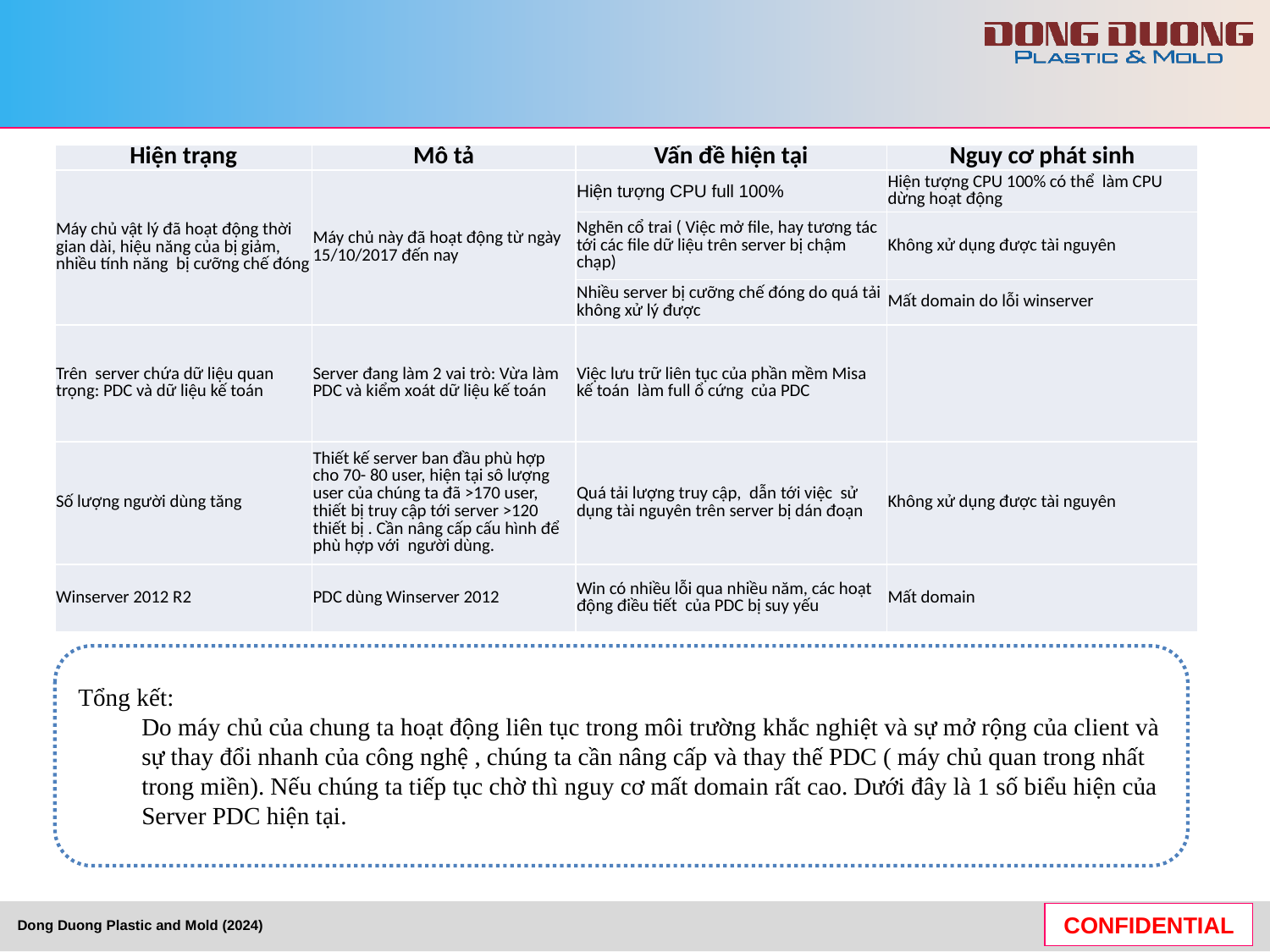

| Hiện trạng | Mô tả | Vấn đề hiện tại | Nguy cơ phát sinh |
| --- | --- | --- | --- |
| Máy chủ vật lý đã hoạt động thời gian dài, hiệu năng của bị giảm, nhiều tính năng bị cưỡng chế đóng | Máy chủ này đã hoạt động từ ngày 15/10/2017 đến nay | Hiện tượng CPU full 100% | Hiện tượng CPU 100% có thể làm CPU dừng hoạt động |
|  |  | Nghẽn cổ trai ( Việc mở file, hay tương tác tới các file dữ liệu trên server bị chậm chạp) | Không xử dụng được tài nguyên |
|  |  | Nhiều server bị cưỡng chế đóng do quá tải không xử lý được | Mất domain do lỗi winserver |
| Trên server chứa dữ liệu quan trọng: PDC và dữ liệu kế toán | Server đang làm 2 vai trò: Vừa làm PDC và kiểm xoát dữ liệu kế toán | Việc lưu trữ liên tục của phần mềm Misa kế toán làm full ổ cứng của PDC |  |
| Số lượng người dùng tăng | Thiết kế server ban đầu phù hợp cho 70- 80 user, hiện tại sô lượng user của chúng ta đã >170 user, thiết bị truy cập tới server >120 thiết bị . Cần nâng cấp cấu hình để phù hợp với người dùng. | Quá tải lượng truy cập, dẫn tới việc sử dụng tài nguyên trên server bị dán đoạn | Không xử dụng được tài nguyên |
| Winserver 2012 R2 | PDC dùng Winserver 2012 | Win có nhiều lỗi qua nhiều năm, các hoạt động điều tiết của PDC bị suy yếu | Mất domain |
Tổng kết:
Do máy chủ của chung ta hoạt động liên tục trong môi trường khắc nghiệt và sự mở rộng của client và sự thay đổi nhanh của công nghệ , chúng ta cần nâng cấp và thay thế PDC ( máy chủ quan trong nhất trong miền). Nếu chúng ta tiếp tục chờ thì nguy cơ mất domain rất cao. Dưới đây là 1 số biểu hiện của Server PDC hiện tại.